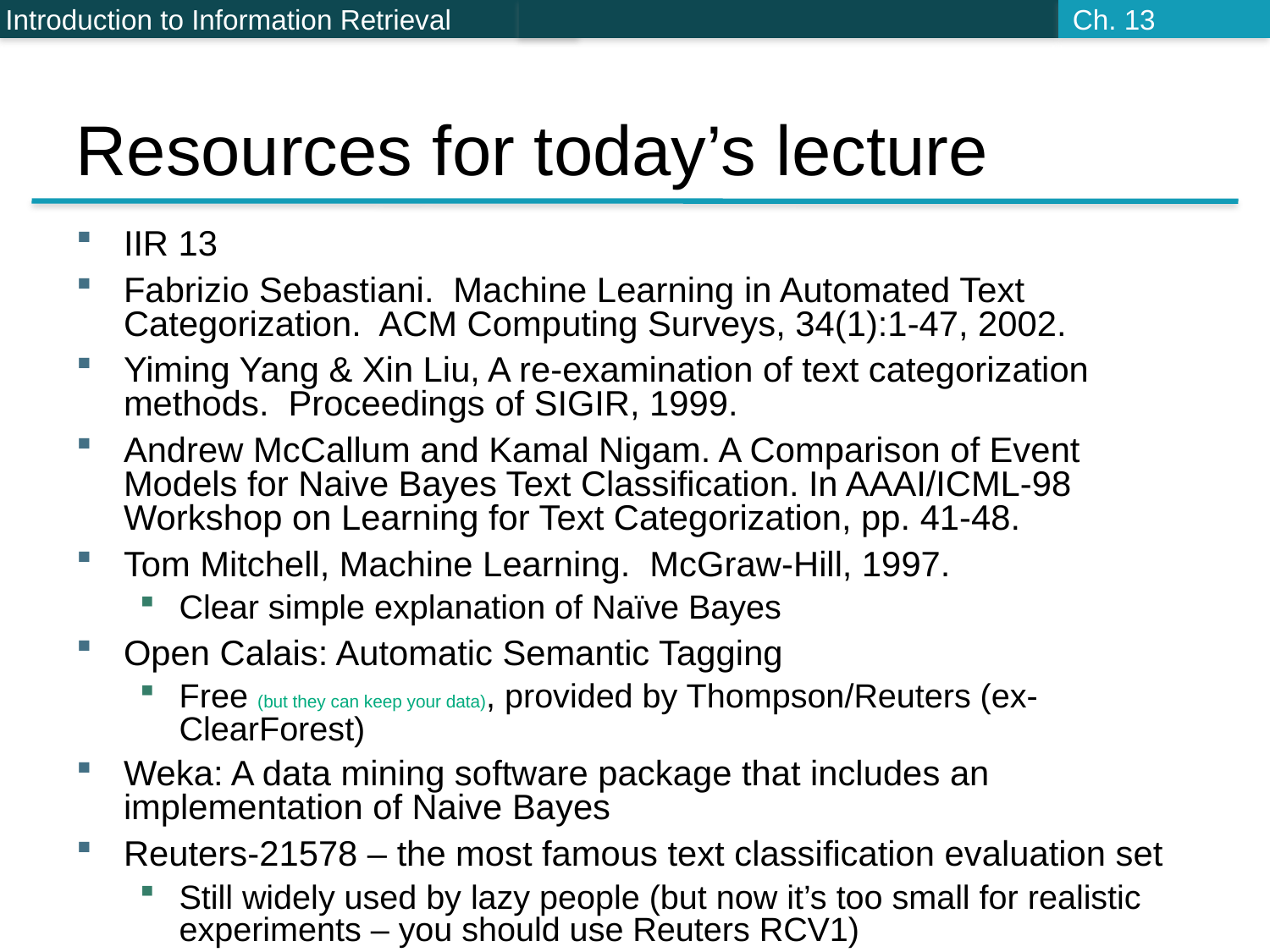

# Resources for today’s lecture
Introduction to Information Retrieval

Ch. 13

IIR 13
Fabrizio Sebastiani.  Machine Learning in Automated Text Categorization.  ACM Computing Surveys, 34(1):1-47, 2002.
Yiming Yang & Xin Liu, A re-examination of text categorization methods.  Proceedings of SIGIR, 1999.
Andrew McCallum and Kamal Nigam. A Comparison of Event Models for Naive Bayes Text Classification. In AAAI/ICML-98 Workshop on Learning for Text Categorization, pp. 41-48.
Tom Mitchell, Machine Learning.  McGraw-Hill, 1997.
Clear simple explanation of Naïve Bayes
Open Calais: Automatic Semantic Tagging
Free (but they can keep your data), provided by Thompson/Reuters (ex-ClearForest)
Weka: A data mining software package that includes an implementation of Naive Bayes
Reuters-21578 – the most famous text classification evaluation set
Still widely used by lazy people (but now it’s too small for realistic experiments – you should use Reuters RCV1)